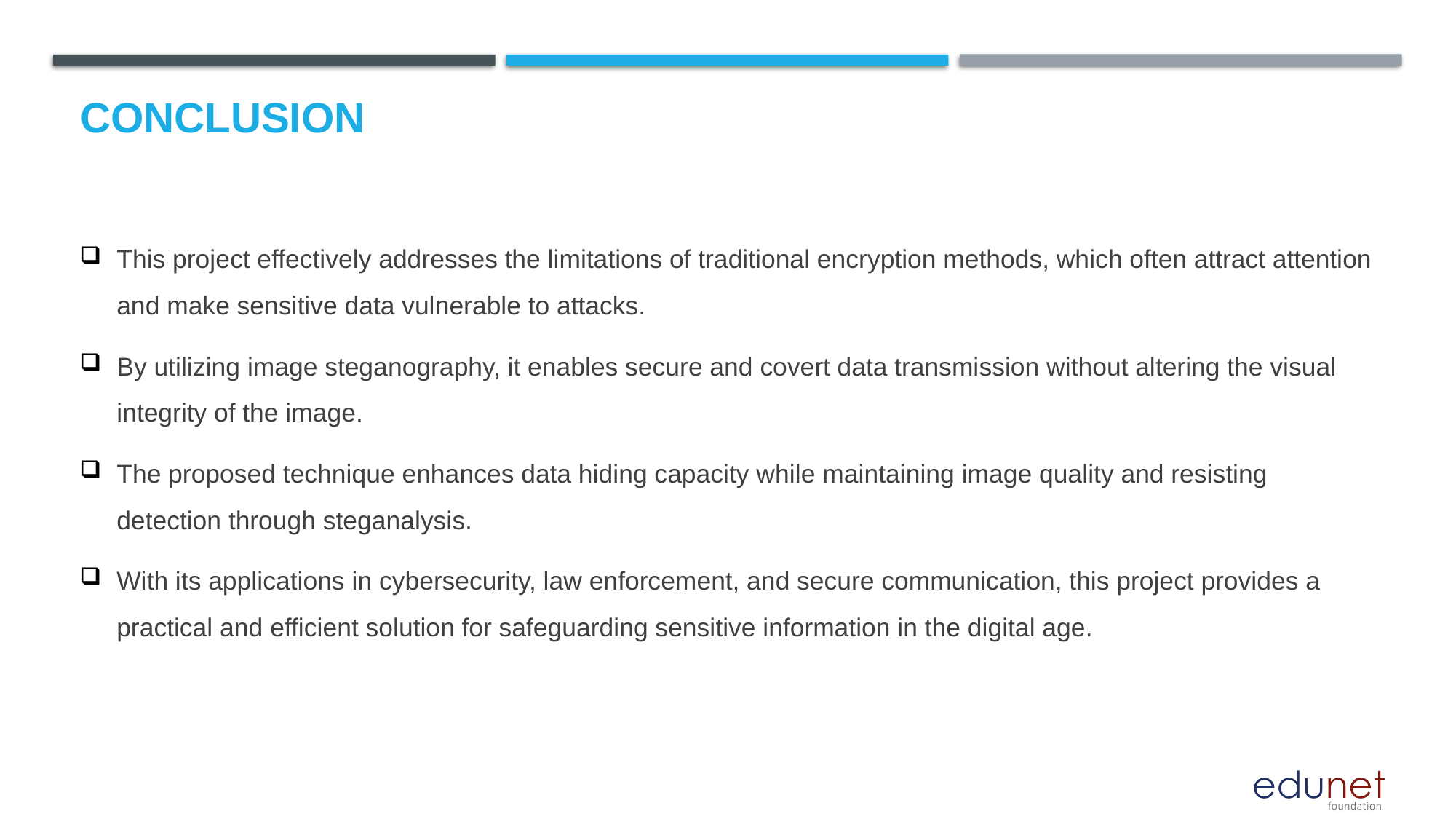

# Conclusion
This project effectively addresses the limitations of traditional encryption methods, which often attract attention and make sensitive data vulnerable to attacks.
By utilizing image steganography, it enables secure and covert data transmission without altering the visual integrity of the image.
The proposed technique enhances data hiding capacity while maintaining image quality and resisting detection through steganalysis.
With its applications in cybersecurity, law enforcement, and secure communication, this project provides a practical and efficient solution for safeguarding sensitive information in the digital age.